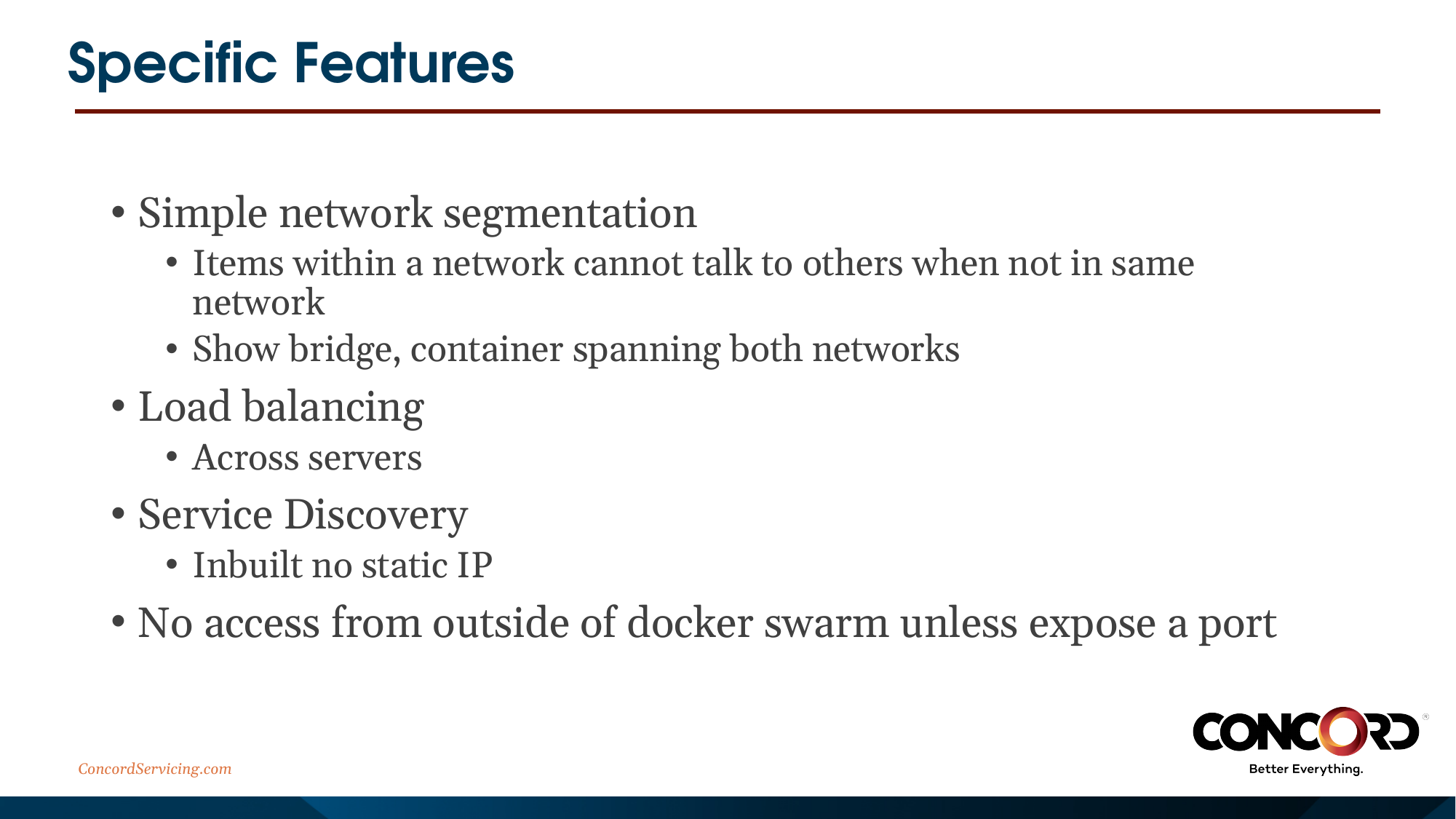

# Specific Features
Simple network segmentation
Items within a network cannot talk to others when not in same network
Show bridge, container spanning both networks
Load balancing
Across servers
Service Discovery
Inbuilt no static IP
No access from outside of docker swarm unless expose a port